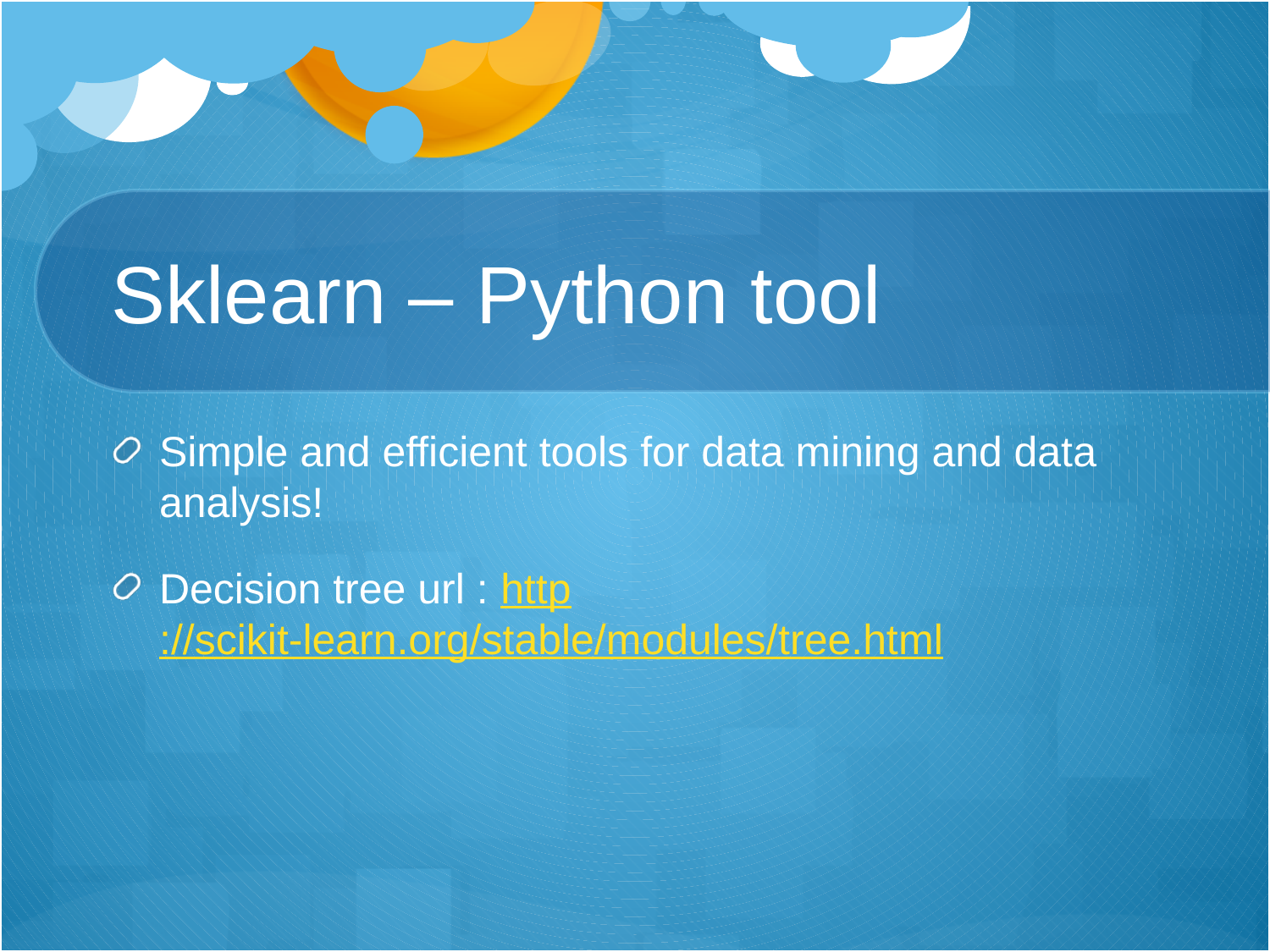

# Sklearn – Python tool
Simple and efficient tools for data mining and data analysis!
Decision tree url : http://scikit-learn.org/stable/modules/tree.html